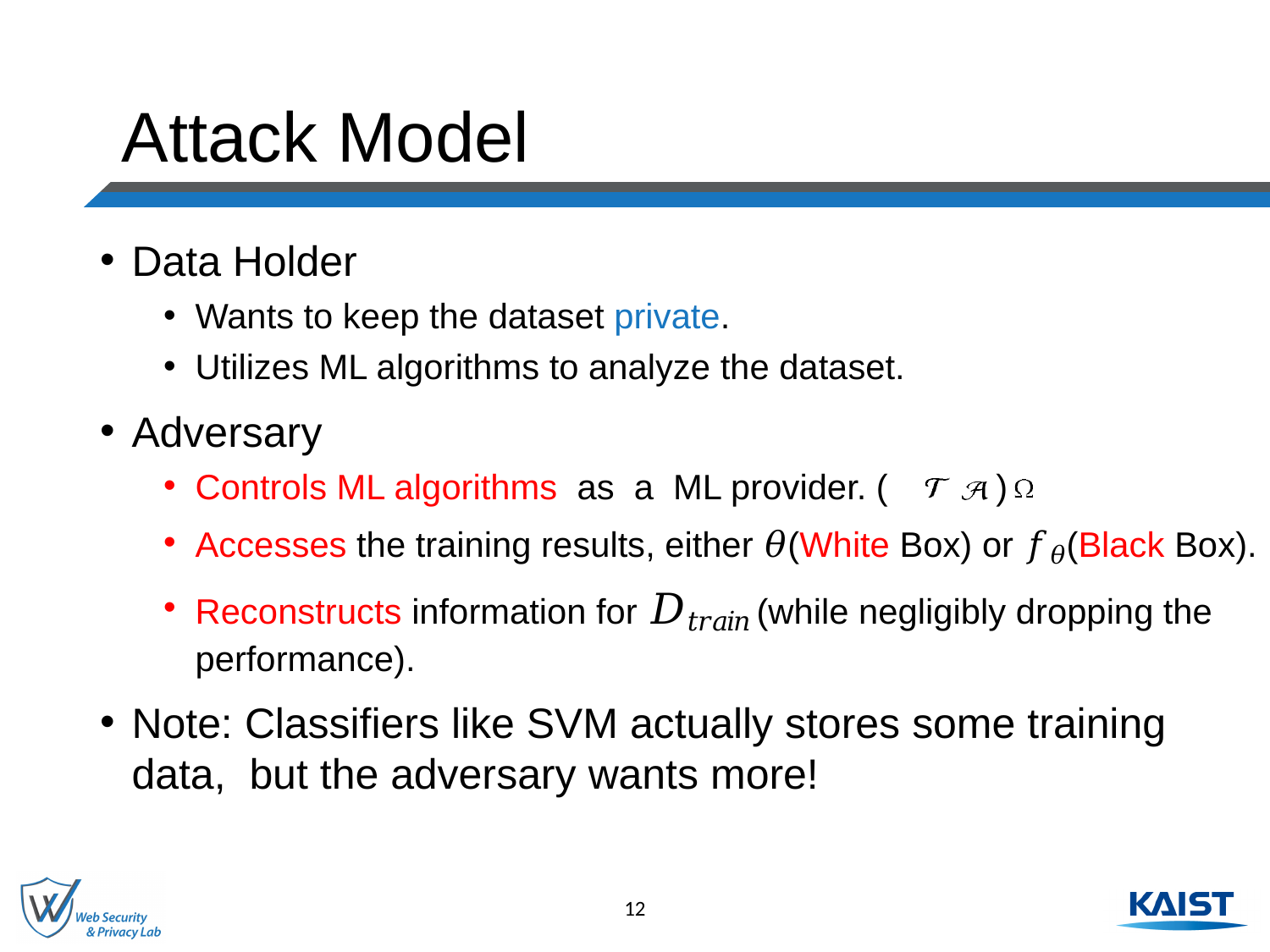

# Attack Model
Data Holder
Wants to keep the dataset private.
Utilizes ML algorithms to analyze the dataset.
Adversary
Controls ML algorithms  as  a  ML provider. (	    )
Accesses the training results, either 𝜃(White Box) or 𝑓𝜃(Black Box).
Reconstructs information for 𝐷𝑡𝑟𝑎𝑖𝑛 (while negligibly dropping the  performance).
Note: Classifiers like SVM actually stores some training data,  but the adversary wants more!

12